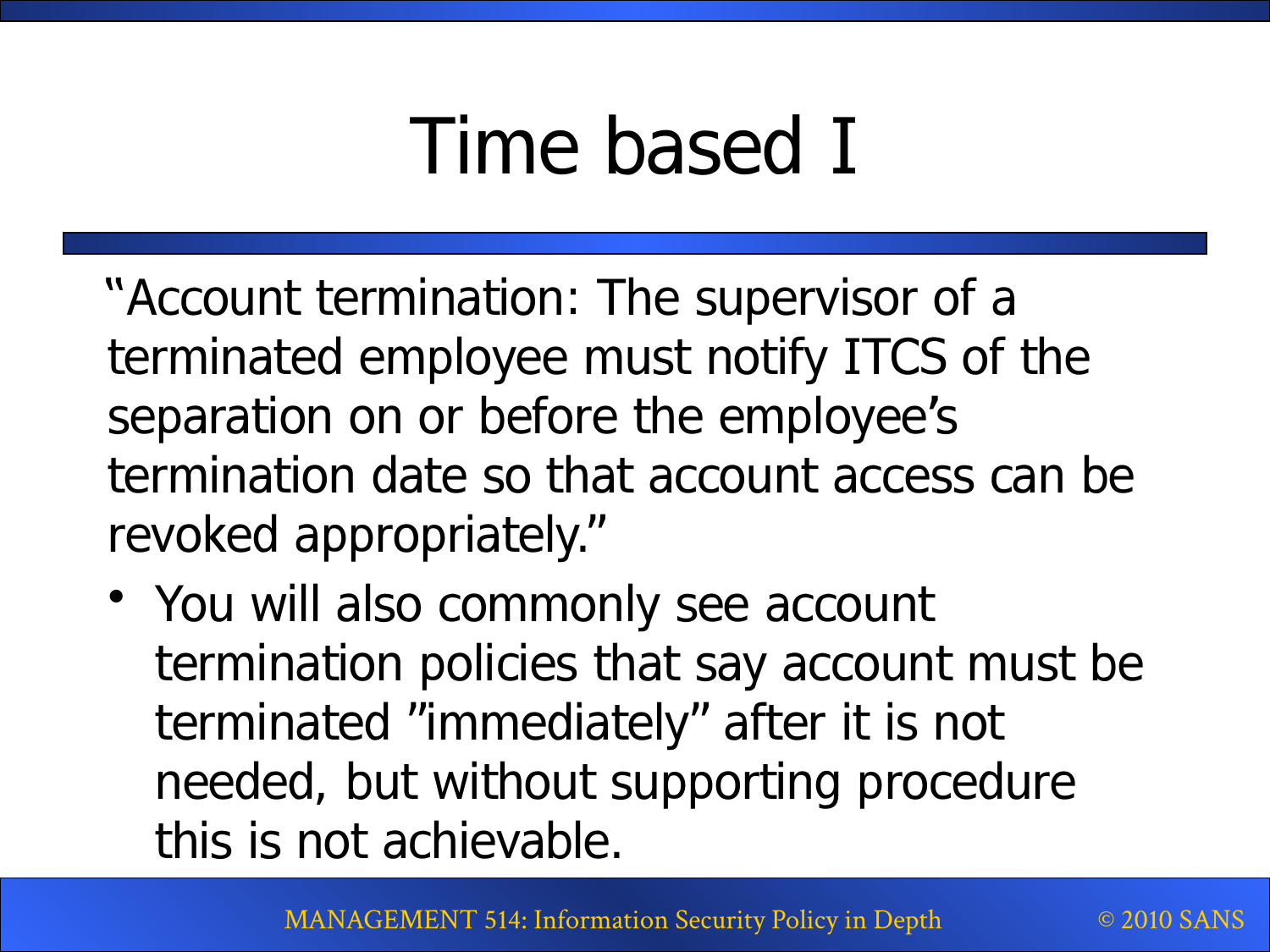

# Time based I
“Account termination: The supervisor of a terminated employee must notify ITCS of the separation on or before the employee’s termination date so that account access can be revoked appropriately.”
You will also commonly see account termination policies that say account must be terminated ”immediately” after it is not needed, but without supporting procedure this is not achievable.